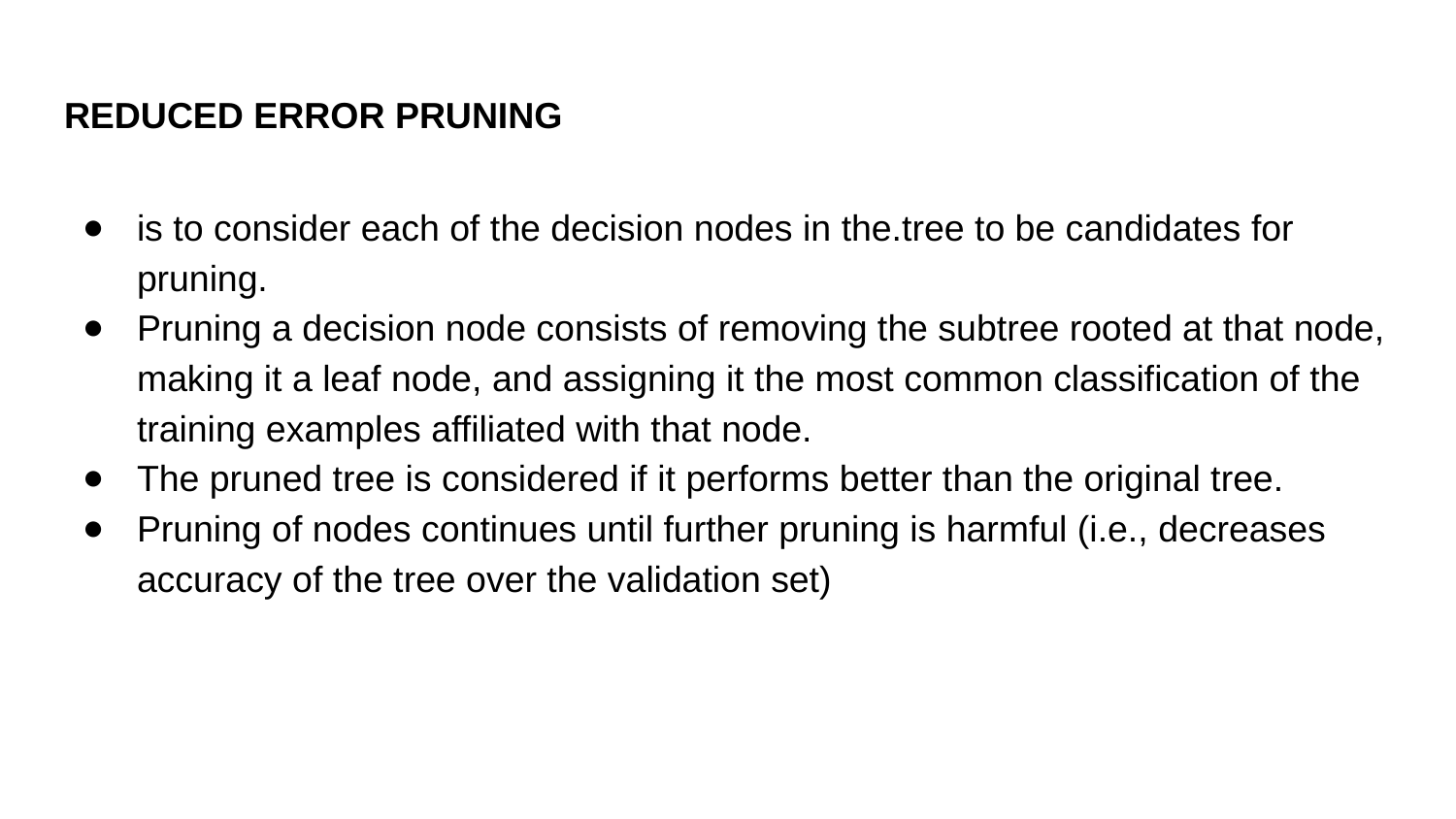

# REDUCED ERROR PRUNING
is to consider each of the decision nodes in the.tree to be candidates for pruning.
Pruning a decision node consists of removing the subtree rooted at that node, making it a leaf node, and assigning it the most common classification of the training examples affiliated with that node.
The pruned tree is considered if it performs better than the original tree.
Pruning of nodes continues until further pruning is harmful (i.e., decreases accuracy of the tree over the validation set)